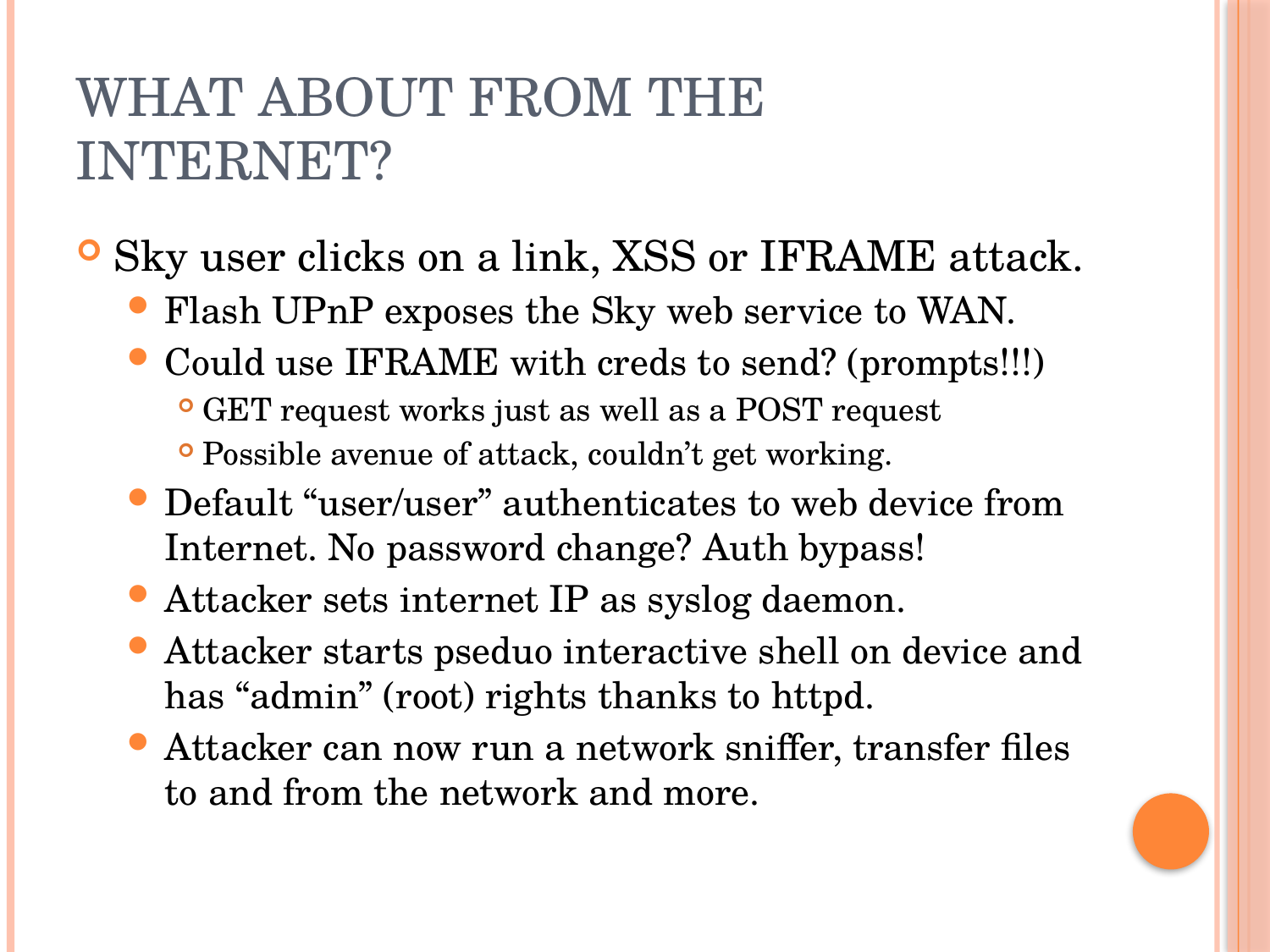

# What about from the Internet?
Sky user clicks on a link, XSS or IFRAME attack.
Flash UPnP exposes the Sky web service to WAN.
Could use IFRAME with creds to send? (prompts!!!)
GET request works just as well as a POST request
Possible avenue of attack, couldn’t get working.
Default “user/user” authenticates to web device from Internet. No password change? Auth bypass!
Attacker sets internet IP as syslog daemon.
Attacker starts pseduo interactive shell on device and has “admin” (root) rights thanks to httpd.
Attacker can now run a network sniffer, transfer files to and from the network and more.